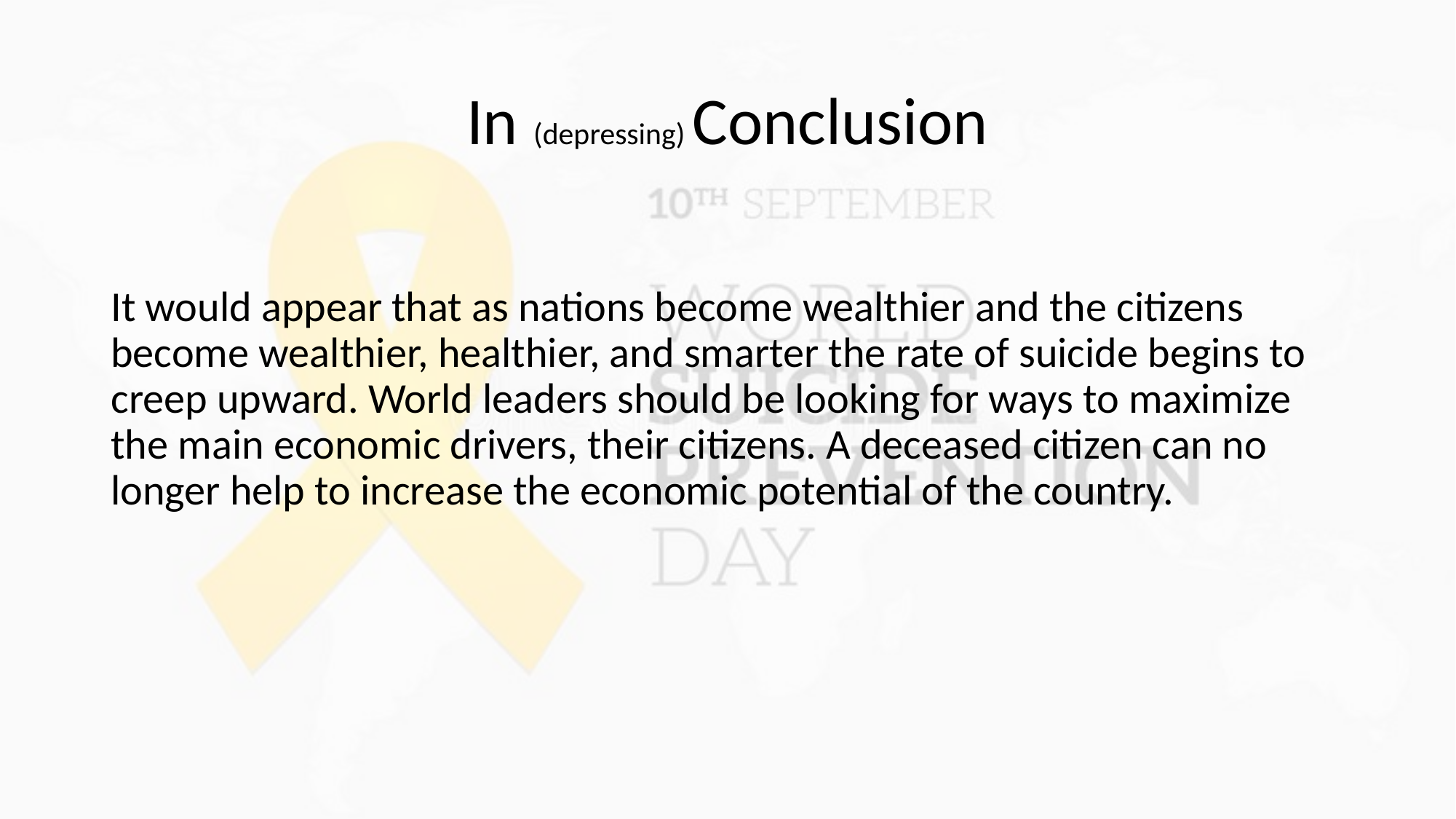

# In (depressing) Conclusion
It would appear that as nations become wealthier and the citizens become wealthier, healthier, and smarter the rate of suicide begins to creep upward. World leaders should be looking for ways to maximize the main economic drivers, their citizens. A deceased citizen can no longer help to increase the economic potential of the country.